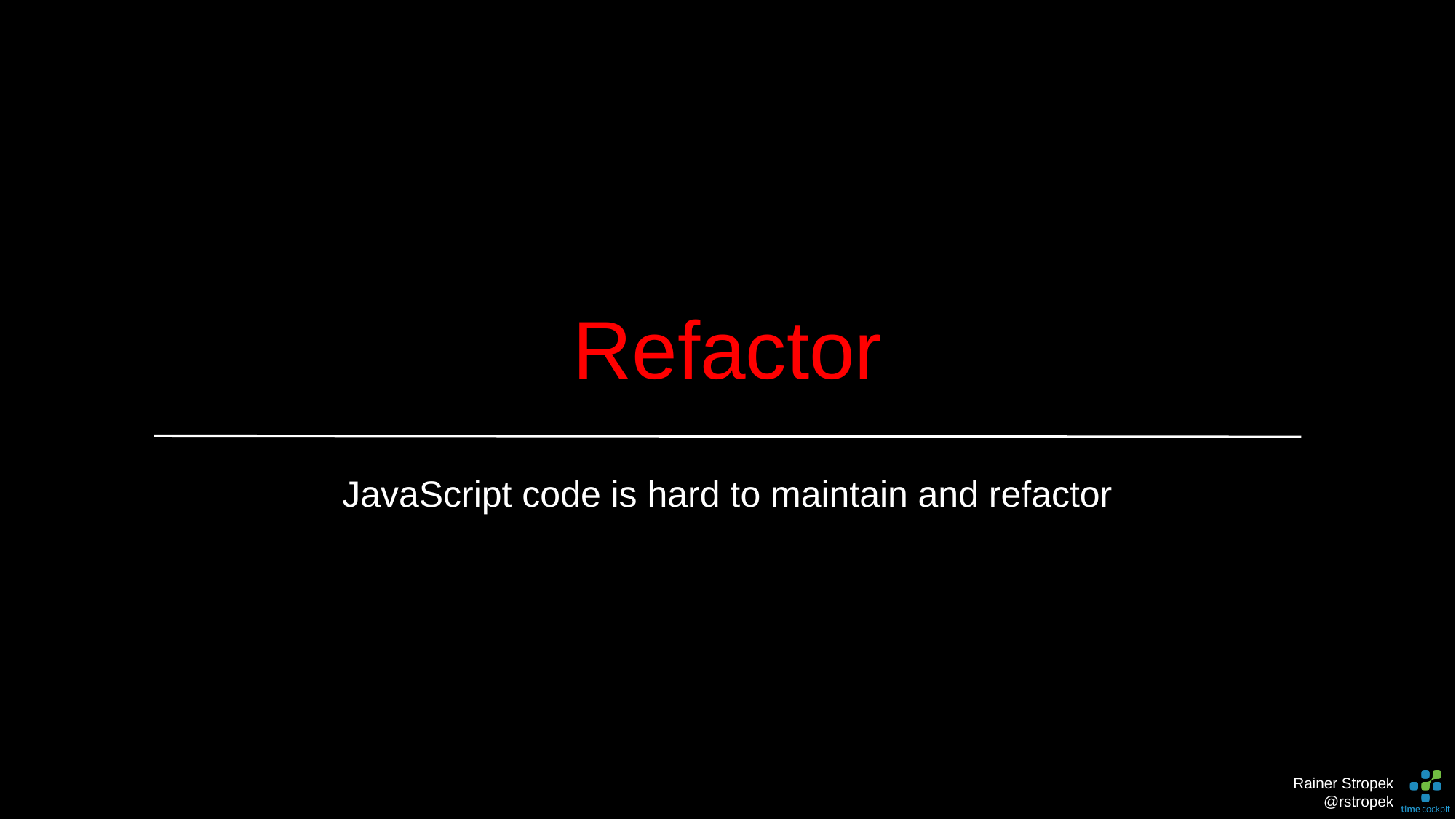

# Refactor
JavaScript code is hard to maintain and refactor